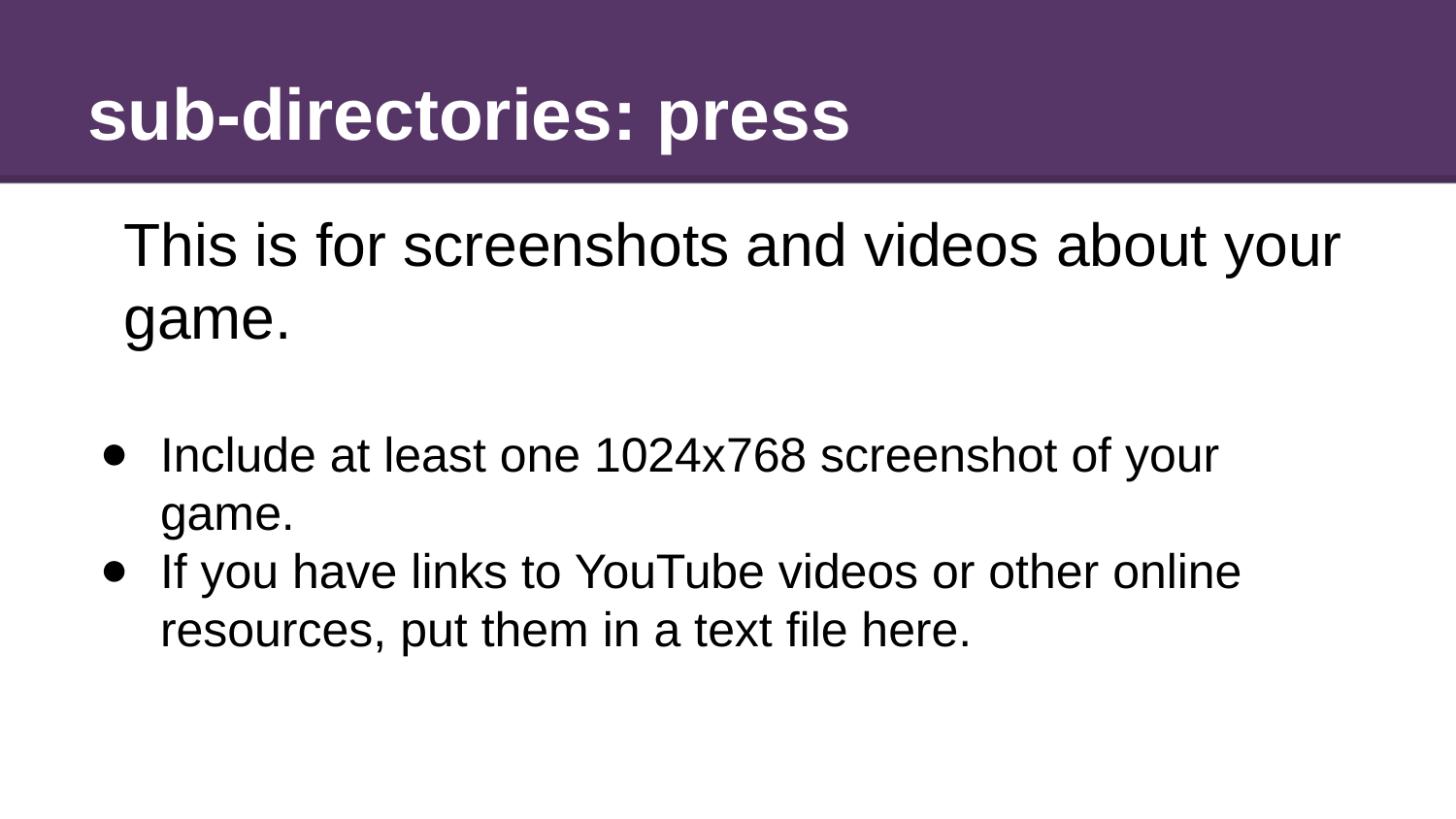

# sub-directories: press
This is for screenshots and videos about your
game.

Include at least one 1024x768 screenshot of your game.
If you have links to YouTube videos or other online resources, put them in a text file here.